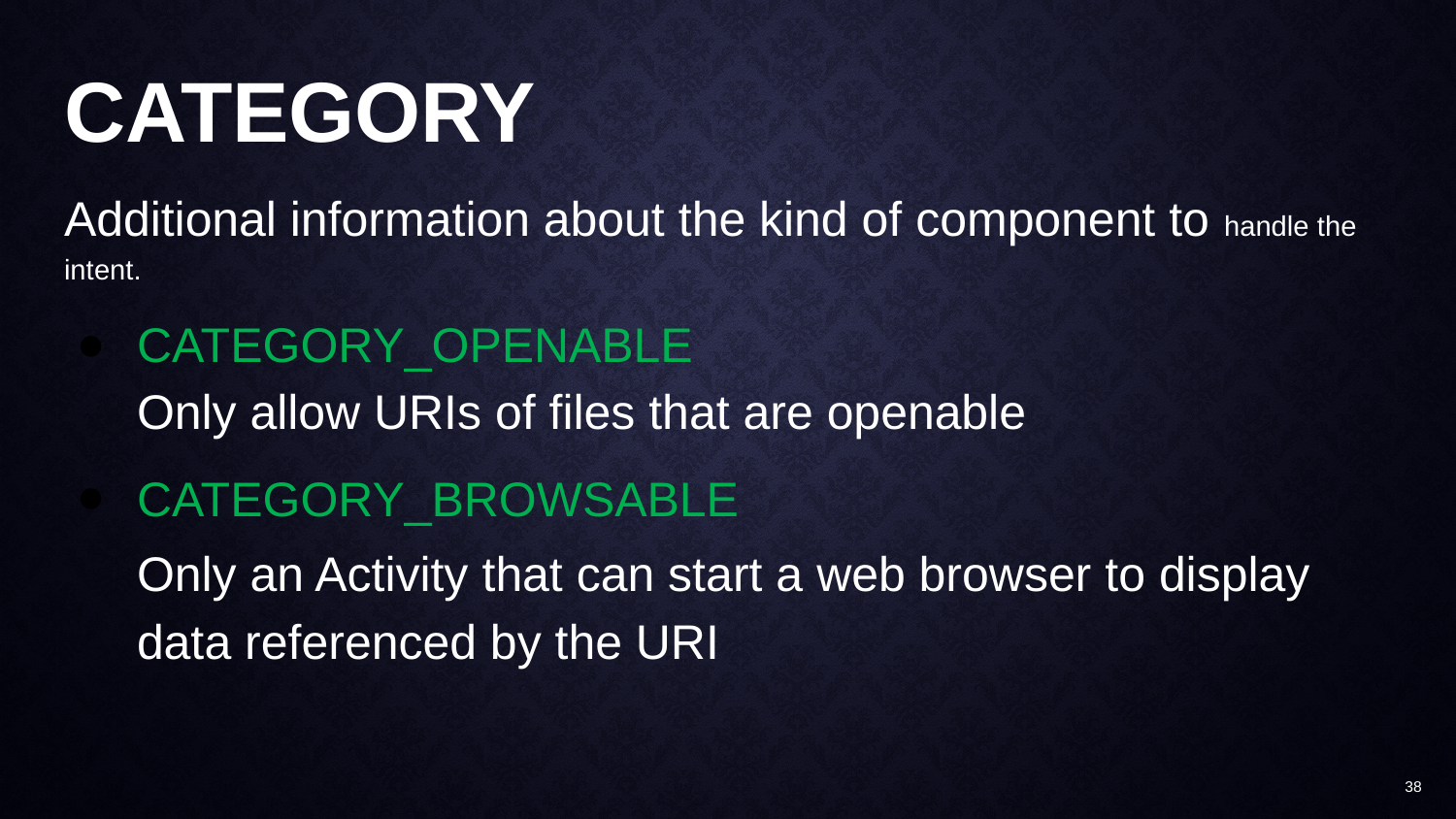

# Category
Additional information about the kind of component to handle the intent.
CATEGORY_OPENABLE
Only allow URIs of files that are openable
CATEGORY_BROWSABLE
Only an Activity that can start a web browser to display data referenced by the URI

38